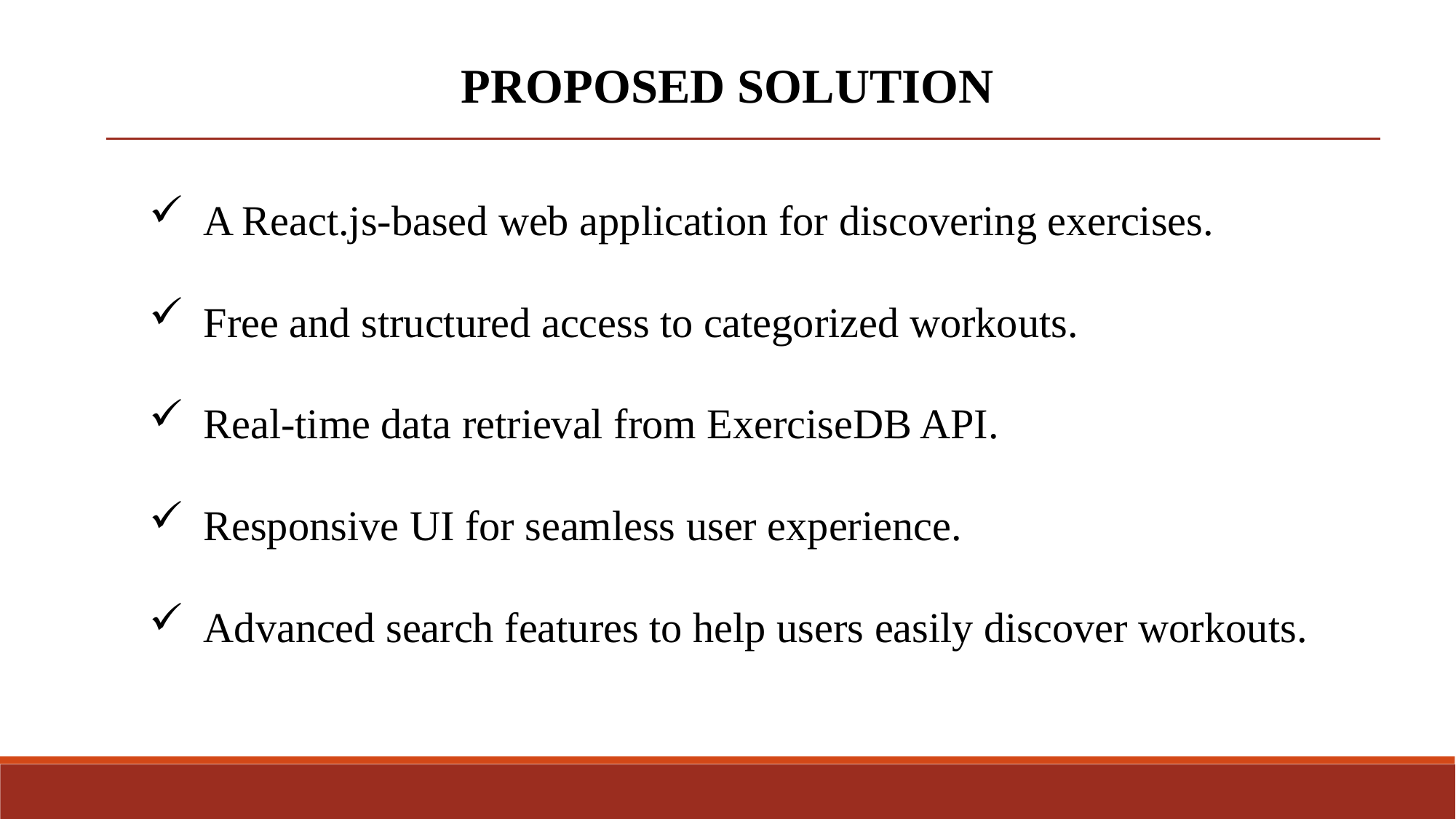

PROPOSED SOLUTION
A React.js-based web application for discovering exercises.

Free and structured access to categorized workouts.

Real-time data retrieval from ExerciseDB API.

Responsive UI for seamless user experience.

Advanced search features to help users easily discover workouts.